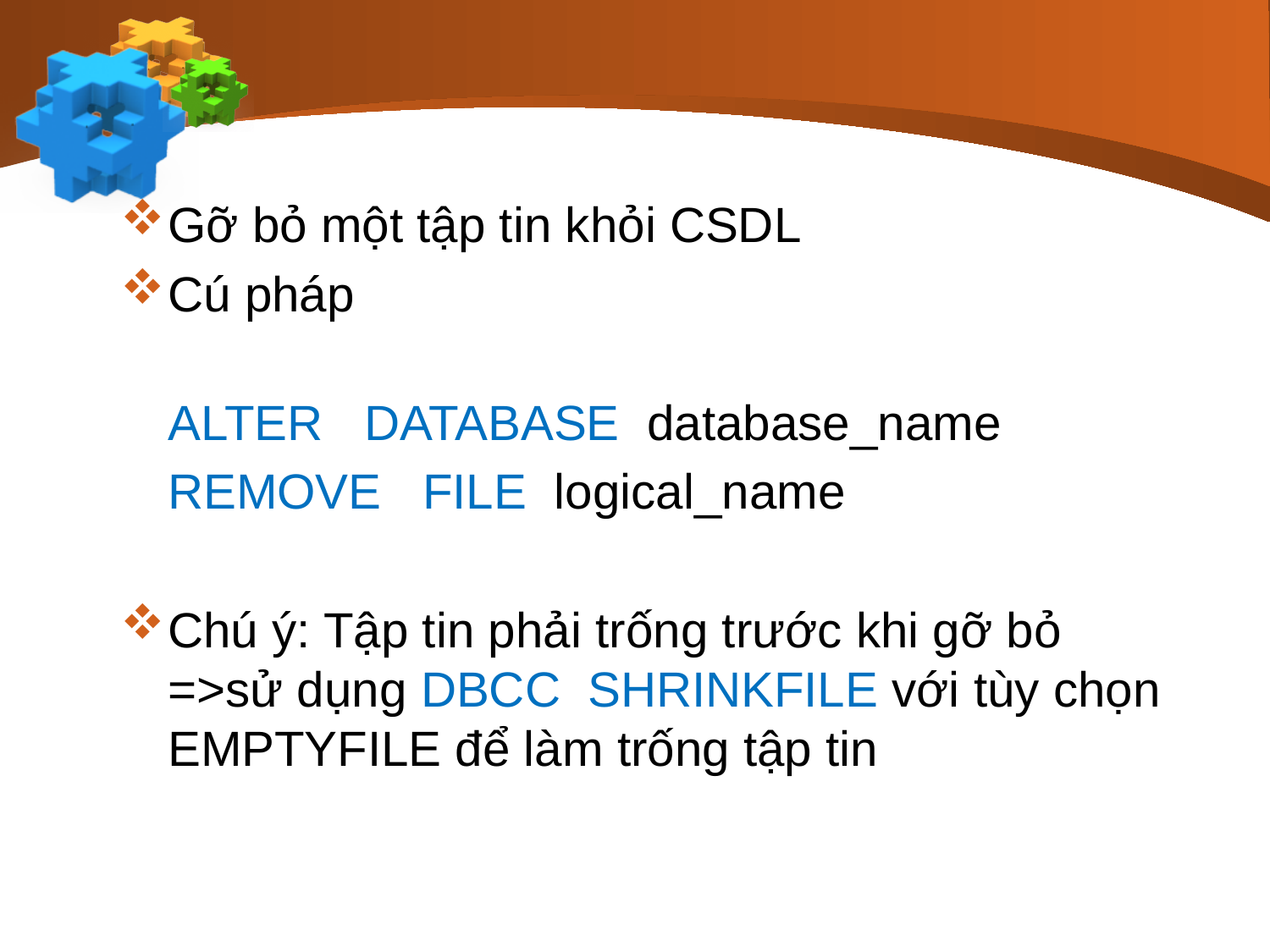

#
Gỡ bỏ một tập tin khỏi CSDL
Cú pháp
	ALTER   DATABASE  database_name
	REMOVE   FILE  logical_name

Chú ý: Tập tin phải trống trước khi gỡ bỏ =>sử dụng DBCC  SHRINKFILE với tùy chọn EMPTYFILE để làm trống tập tin